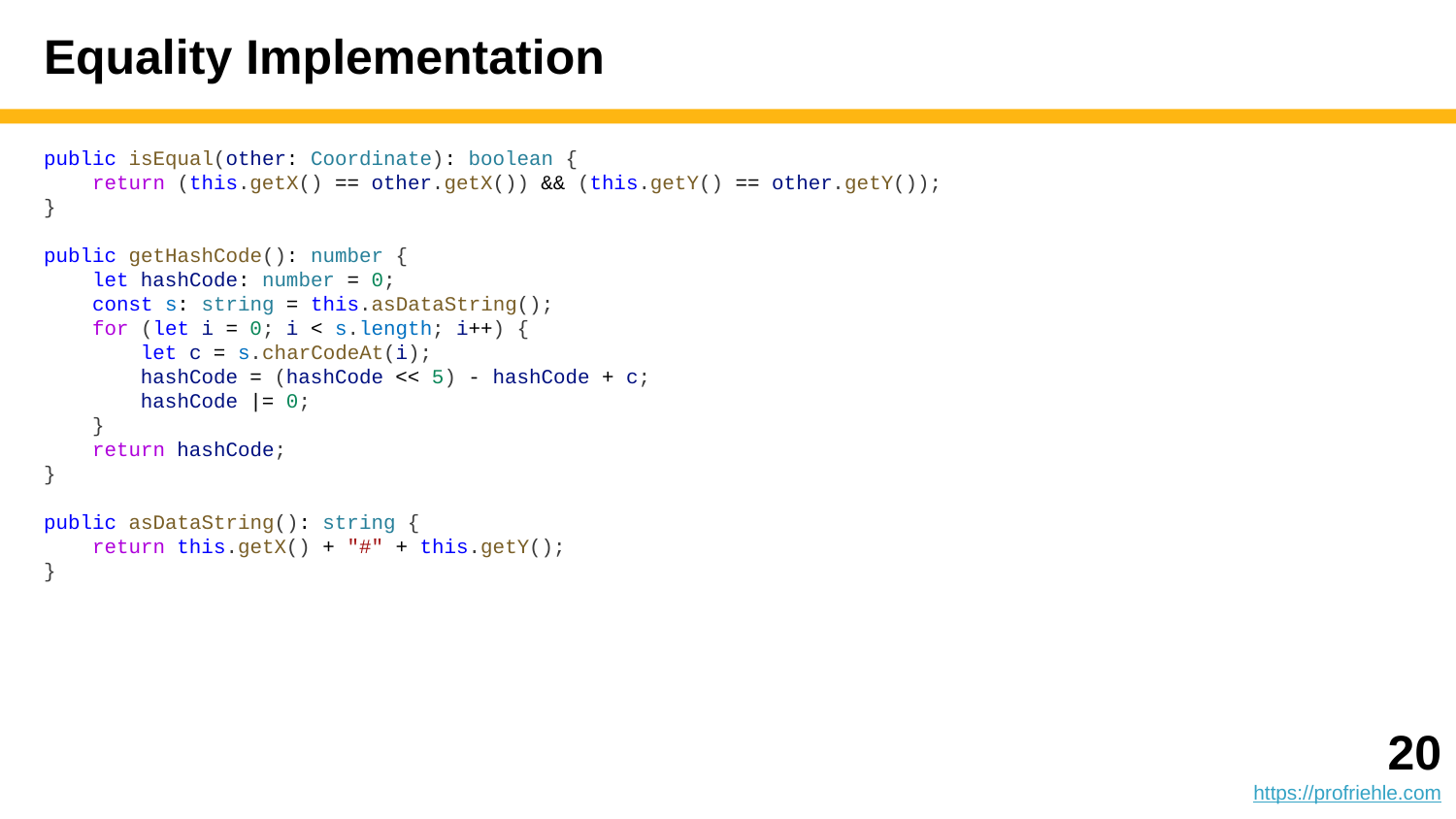

# Equality Implementation
public isEqual(other: Coordinate): boolean {
    return (this.getX() == other.getX()) && (this.getY() == other.getY());
}

public getHashCode(): number {
    let hashCode: number = 0;
    const s: string = this.asDataString();
    for (let i = 0; i < s.length; i++) {
        let c = s.charCodeAt(i);
        hashCode = (hashCode << 5) - hashCode + c;
        hashCode |= 0;
    }
    return hashCode;
}

public asDataString(): string {
    return this.getX() + "#" + this.getY();
}
20
https://profriehle.com